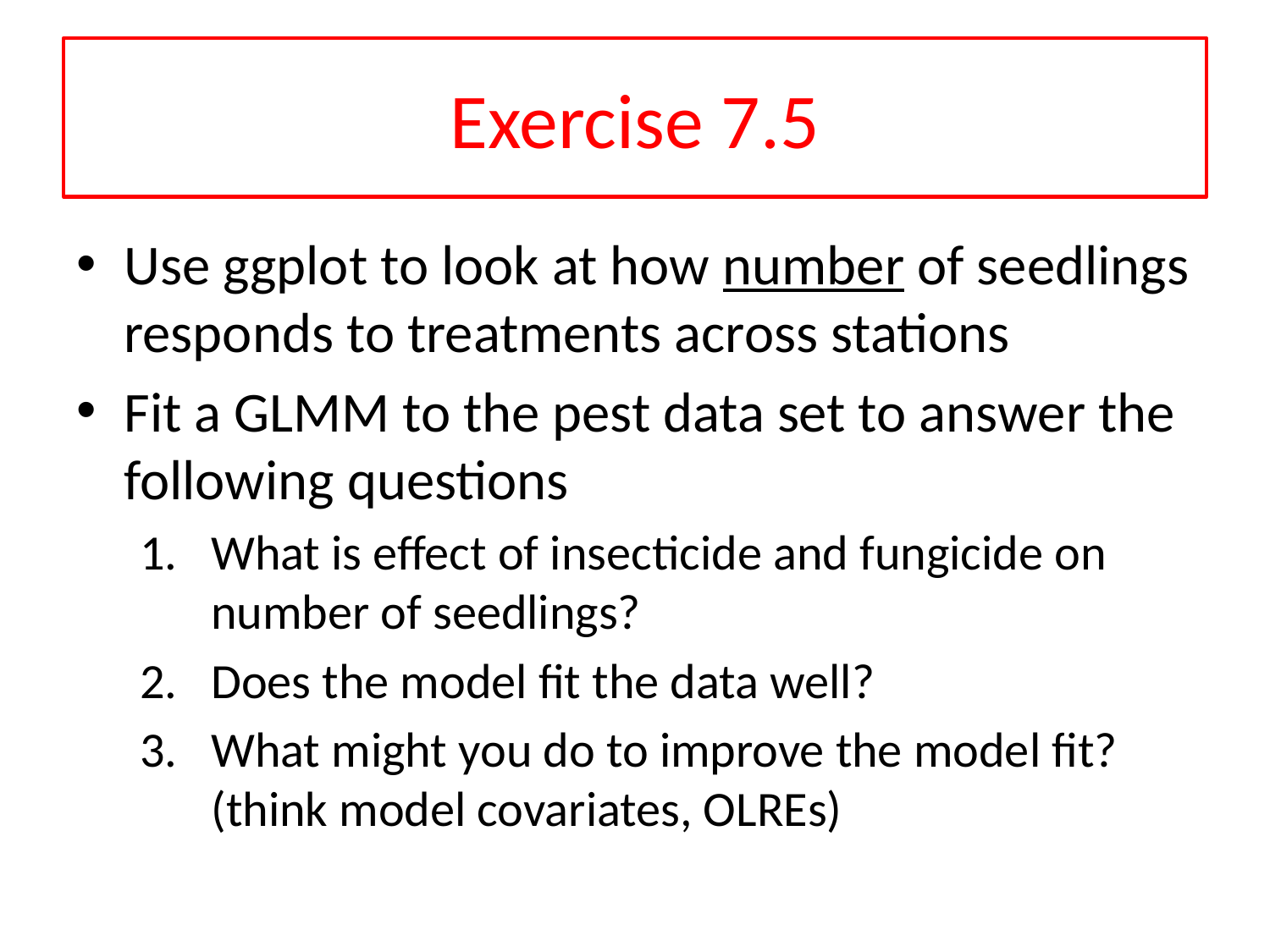

# Exercise 7.5
Use ggplot to look at how number of seedlings responds to treatments across stations
Fit a GLMM to the pest data set to answer the following questions
What is effect of insecticide and fungicide on number of seedlings?
Does the model fit the data well?
What might you do to improve the model fit? (think model covariates, OLREs)